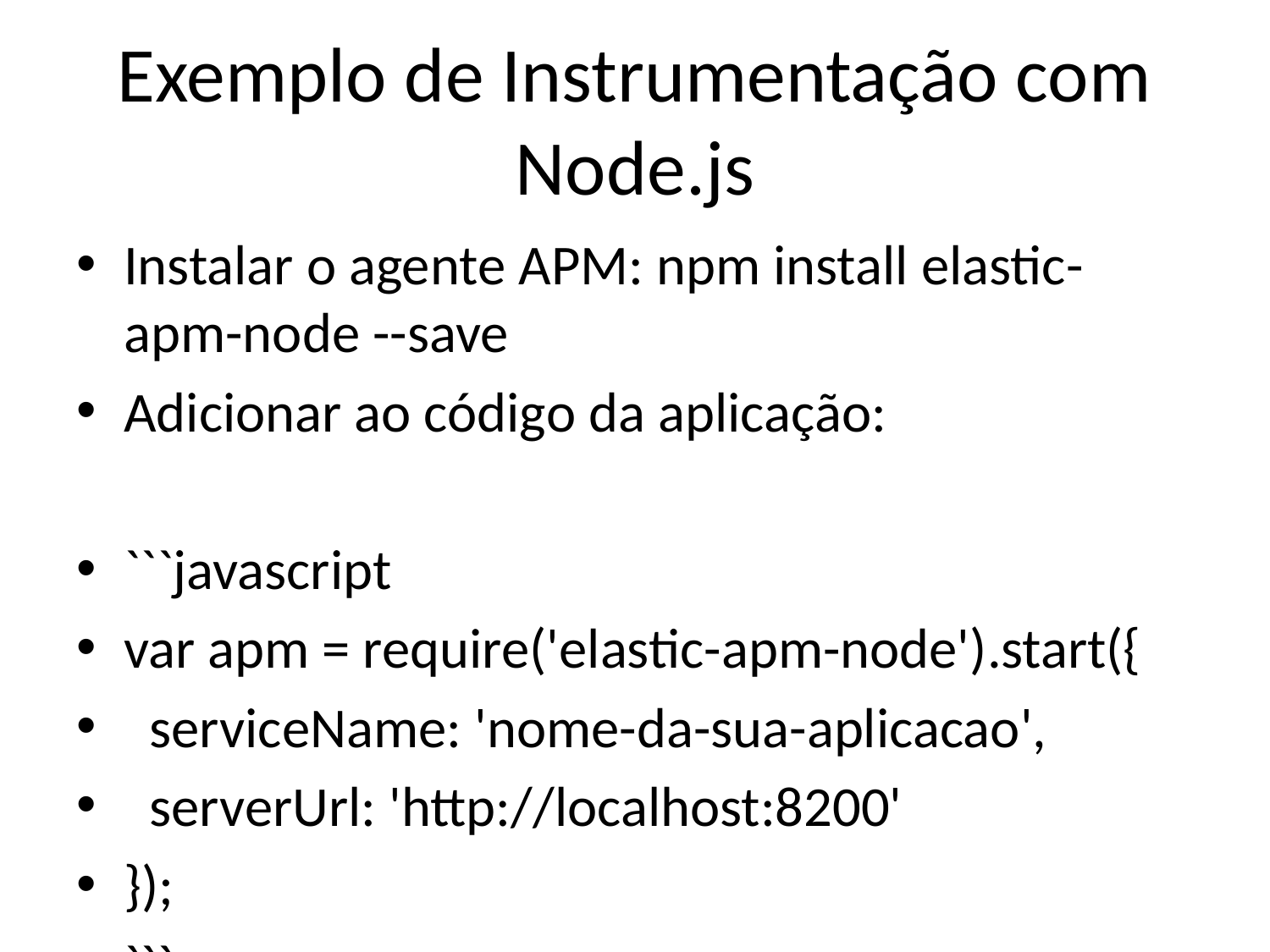

# Exemplo de Instrumentação com Node.js
Instalar o agente APM: npm install elastic-apm-node --save
Adicionar ao código da aplicação:

```javascript
var apm = require('elastic-apm-node').start({
  serviceName: 'nome-da-sua-aplicacao',
  serverUrl: 'http://localhost:8200'
});
```